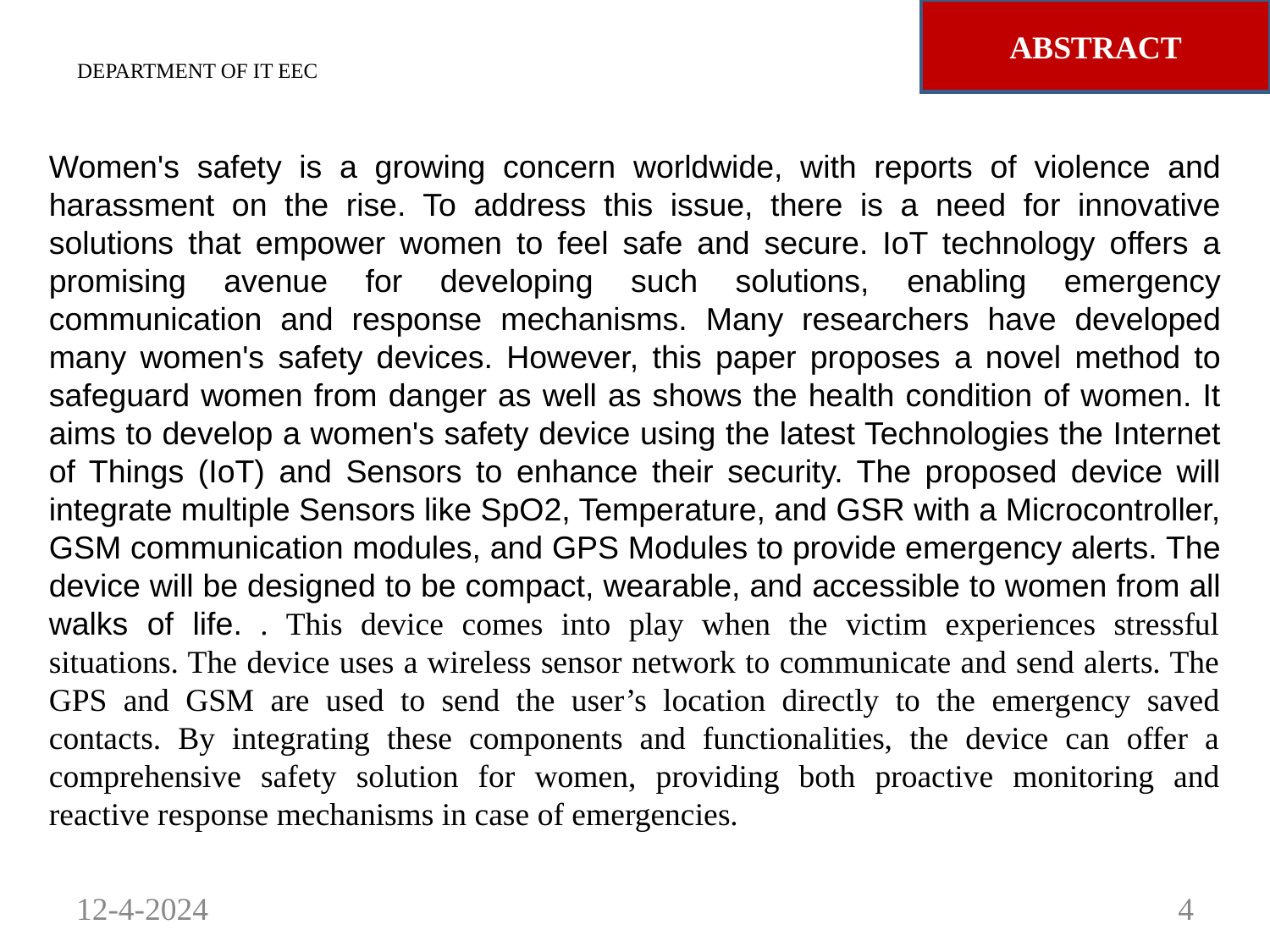

ABSTRACT
DEPARTMENT OF IT EEC
Women's safety is a growing concern worldwide, with reports of violence and harassment on the rise. To address this issue, there is a need for innovative solutions that empower women to feel safe and secure. IoT technology offers a promising avenue for developing such solutions, enabling emergency communication and response mechanisms. Many researchers have developed many women's safety devices. However, this paper proposes a novel method to safeguard women from danger as well as shows the health condition of women. It aims to develop a women's safety device using the latest Technologies the Internet of Things (IoT) and Sensors to enhance their security. The proposed device will integrate multiple Sensors like SpO2, Temperature, and GSR with a Microcontroller, GSM communication modules, and GPS Modules to provide emergency alerts. The device will be designed to be compact, wearable, and accessible to women from all walks of life. . This device comes into play when the victim experiences stressful situations. The device uses a wireless sensor network to communicate and send alerts. The GPS and GSM are used to send the user’s location directly to the emergency saved contacts. By integrating these components and functionalities, the device can offer a comprehensive safety solution for women, providing both proactive monitoring and reactive response mechanisms in case of emergencies.

12-4-2024
4